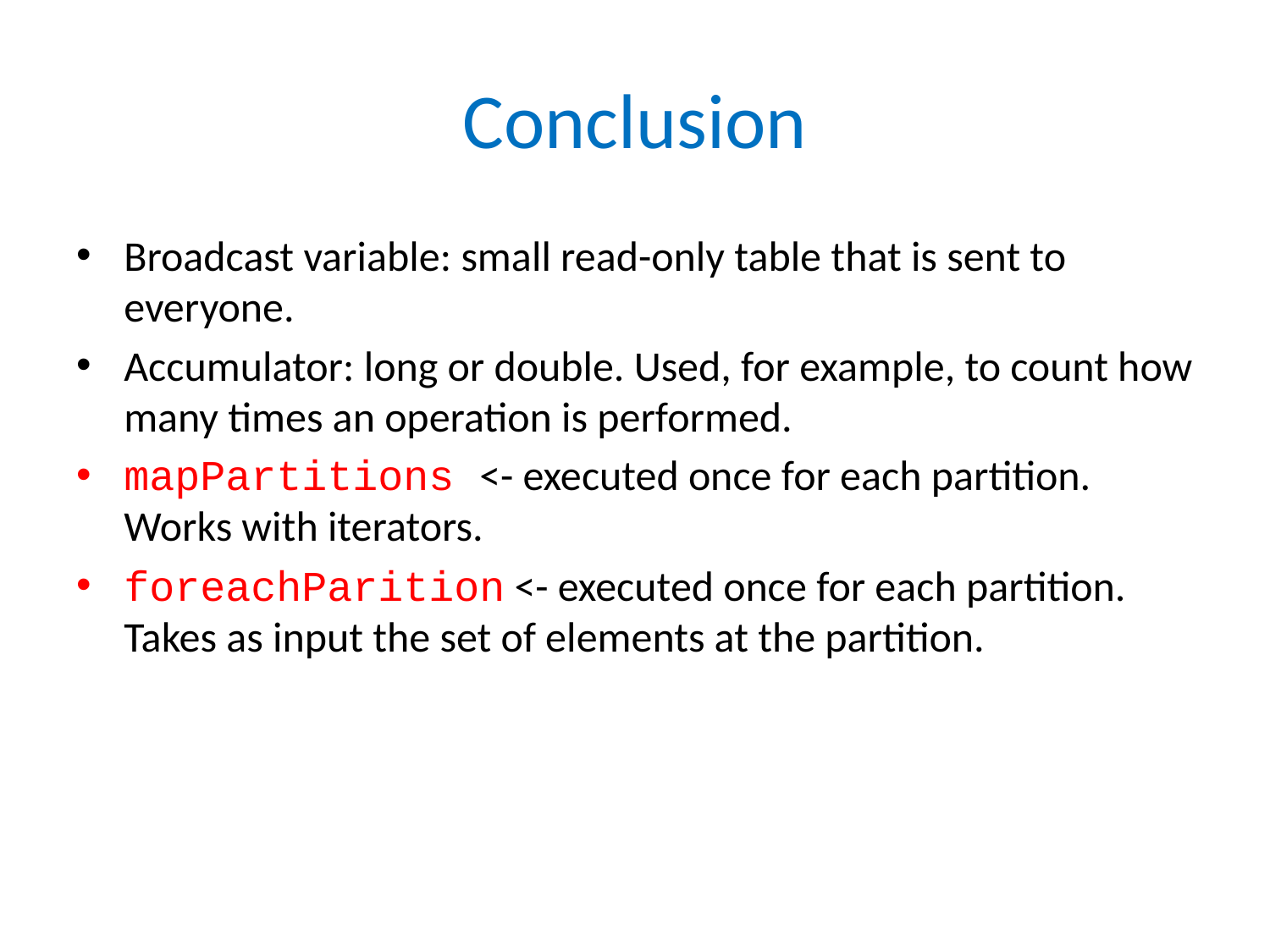

# Conclusion
Broadcast variable: small read-only table that is sent to everyone.
Accumulator: long or double. Used, for example, to count how many times an operation is performed.
mapPartitions <- executed once for each partition. Works with iterators.
foreachParition <- executed once for each partition. Takes as input the set of elements at the partition.